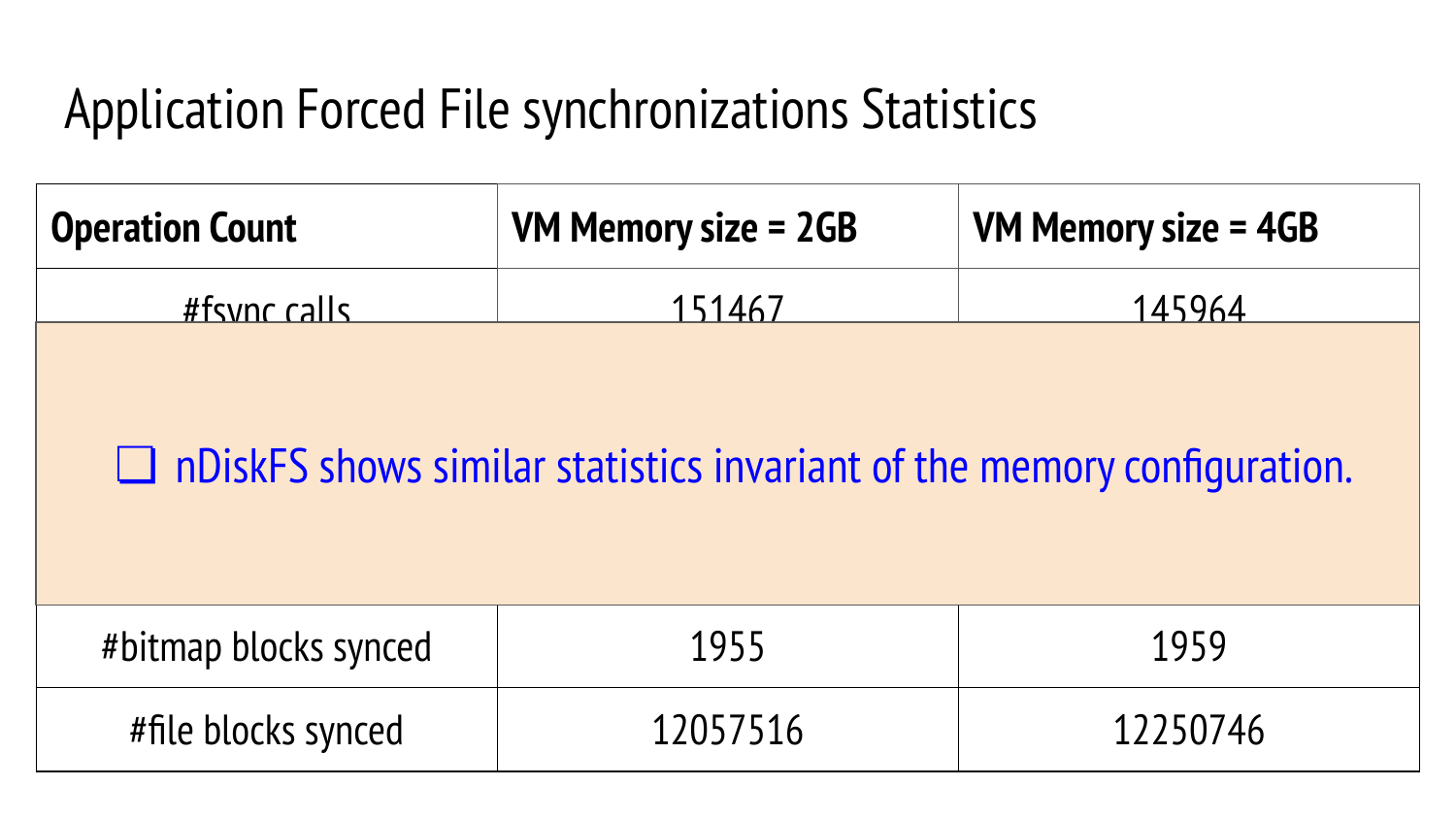

# Application Forced File synchronizations Statistics

| Operation Count | VM Memory size = 2GB | VM Memory size = 4GB |
| --- | --- | --- |
| #fsync calls | 151467 | 145964 |
| #data blocks synced | 12050667 | 12244537 |
| #meta-data blocks synced | 6849 | 6209 |
| #inodes synced | 1456964 | 1449898 |
| #bitmap blocks synced | 1955 | 1959 |
| #file blocks synced | 12057516 | 12250746 |
nDiskFS shows similar statistics invariant of the memory configuration.